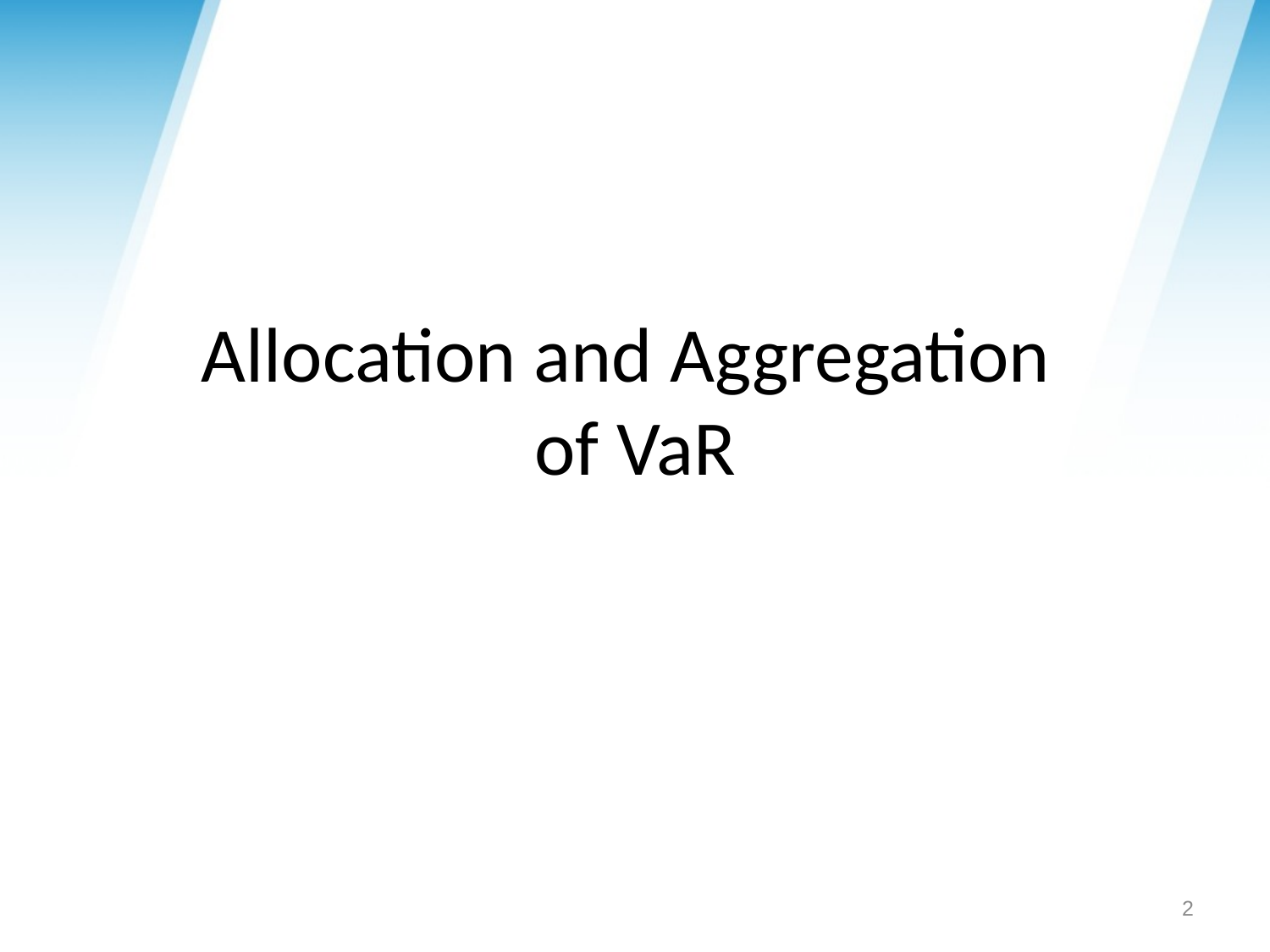

# Allocation and Aggregation of VaR

2